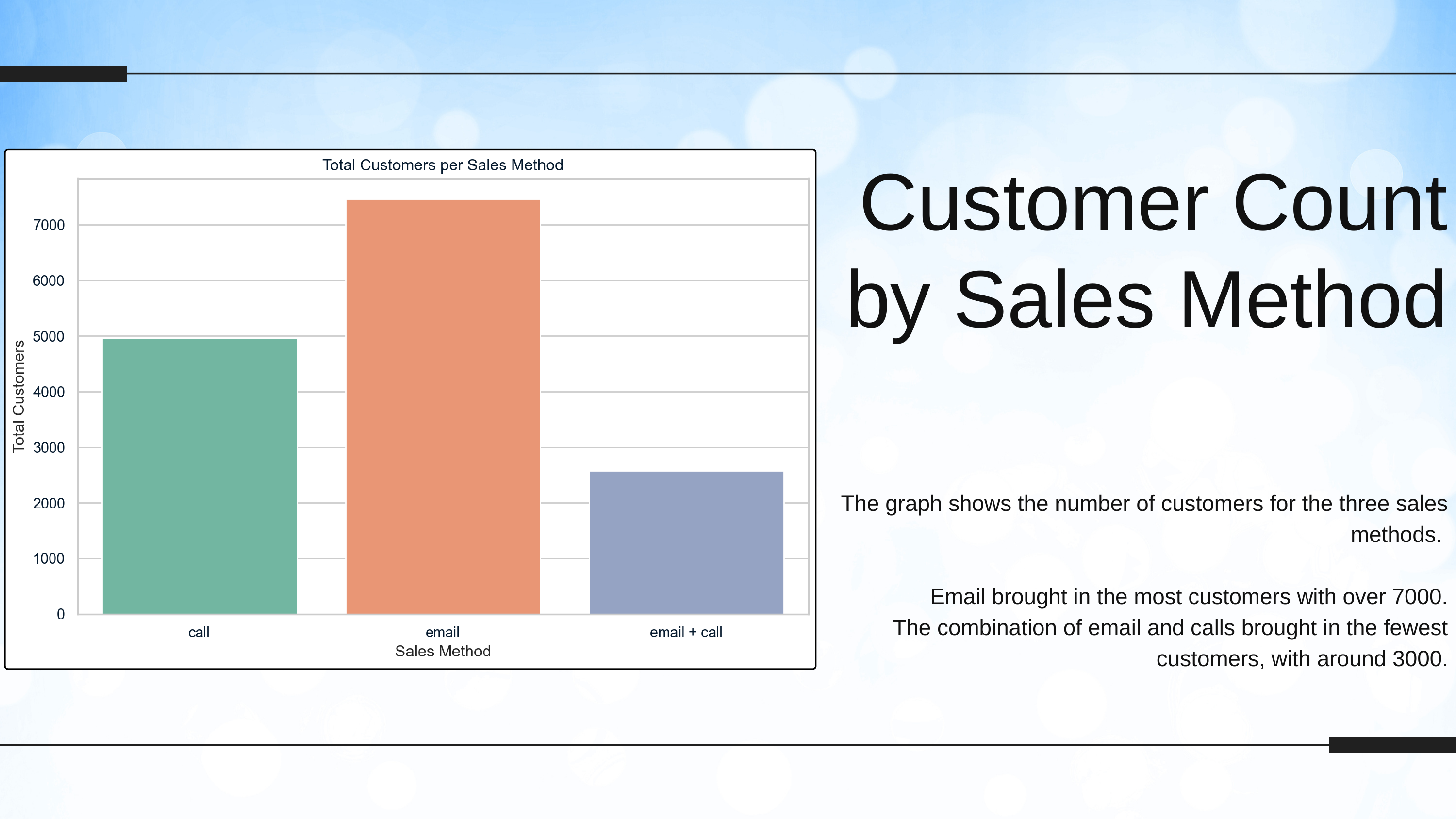

Customer Count by Sales Method
The graph shows the number of customers for the three sales methods.

Email brought in the most customers with over 7000.
The combination of email and calls brought in the fewest customers, with around 3000.